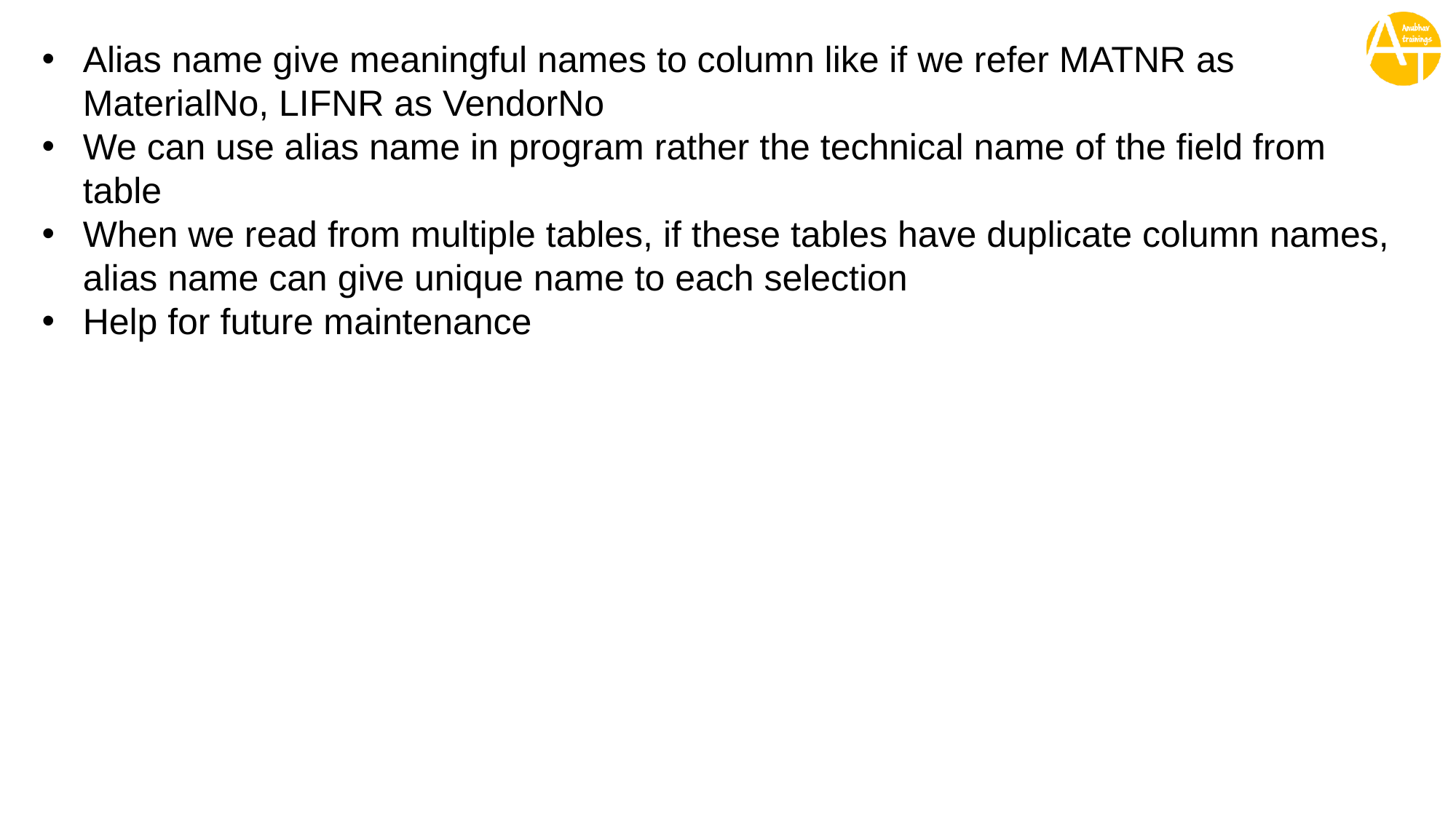

Alias name give meaningful names to column like if we refer MATNR as MaterialNo, LIFNR as VendorNo
We can use alias name in program rather the technical name of the field from table
When we read from multiple tables, if these tables have duplicate column names, alias name can give unique name to each selection
Help for future maintenance